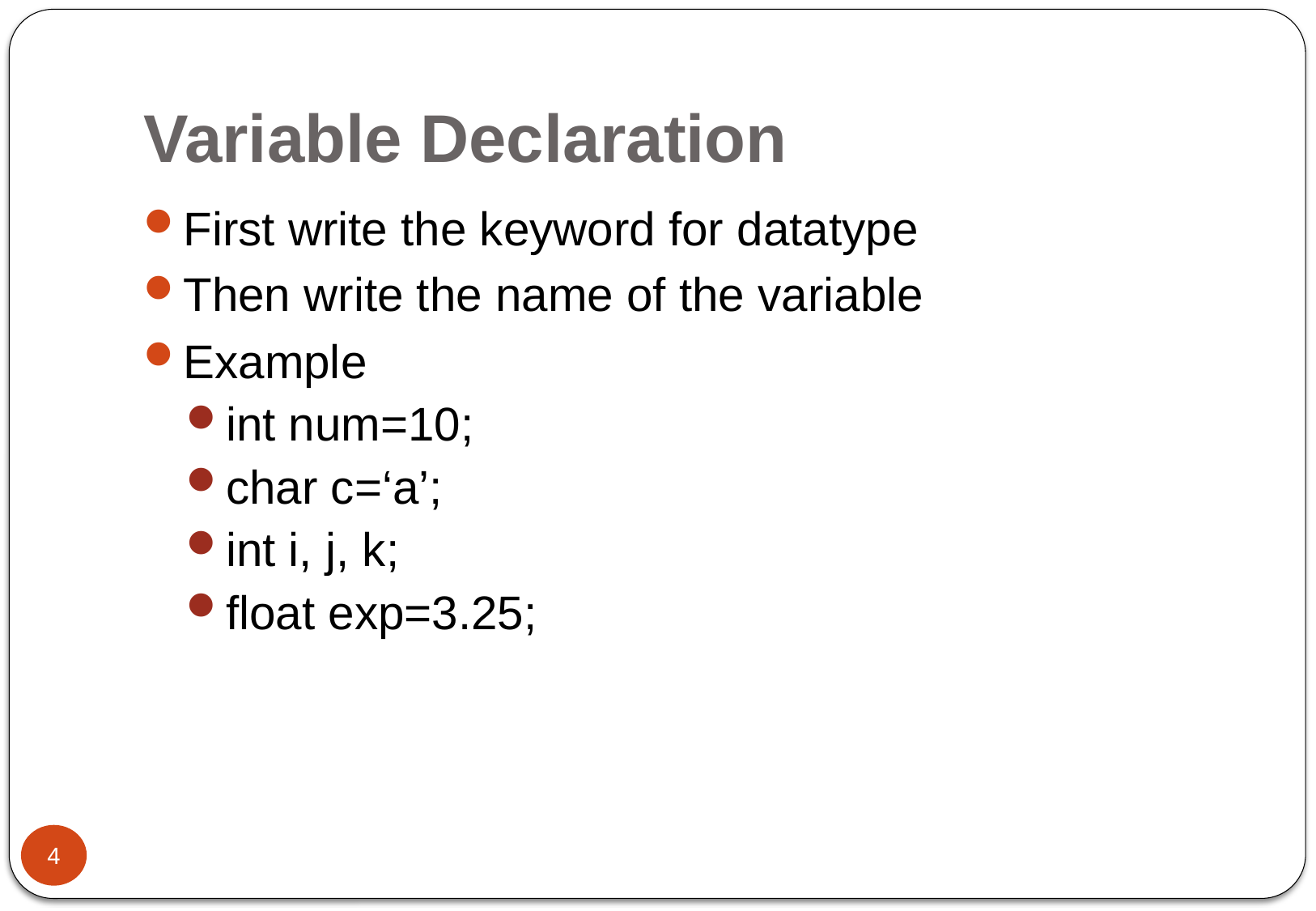

# Variable Declaration
First write the keyword for datatype
Then write the name of the variable
Example
int num=10;
char c=‘a’;
int i, j, k;
float exp=3.25;
4